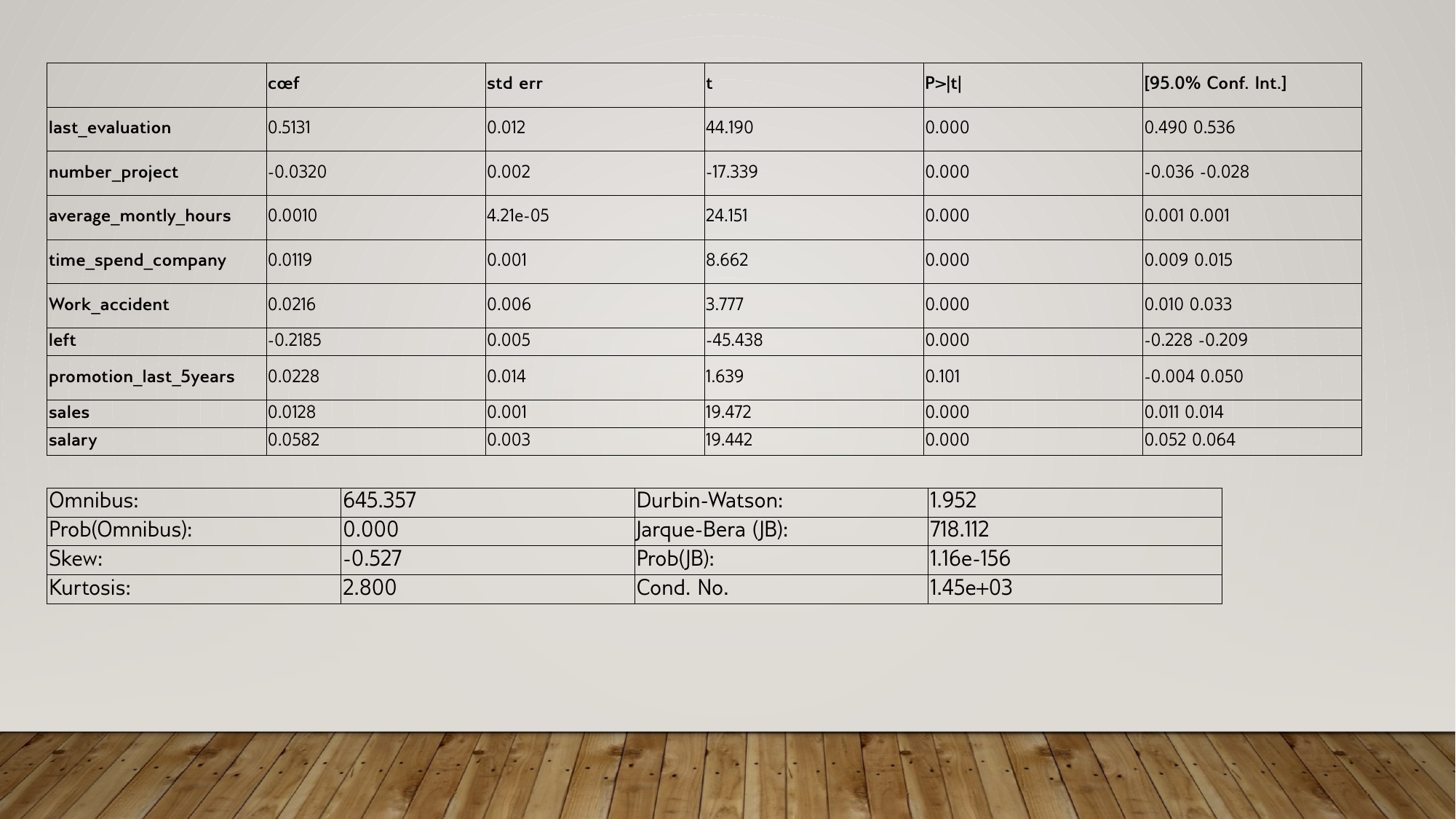

|  | coef | std err | t | P>|t| | [95.0% Conf. Int.] |
| --- | --- | --- | --- | --- | --- |
| last\_evaluation | 0.5131 | 0.012 | 44.190 | 0.000 | 0.490 0.536 |
| number\_project | -0.0320 | 0.002 | -17.339 | 0.000 | -0.036 -0.028 |
| average\_montly\_hours | 0.0010 | 4.21e-05 | 24.151 | 0.000 | 0.001 0.001 |
| time\_spend\_company | 0.0119 | 0.001 | 8.662 | 0.000 | 0.009 0.015 |
| Work\_accident | 0.0216 | 0.006 | 3.777 | 0.000 | 0.010 0.033 |
| left | -0.2185 | 0.005 | -45.438 | 0.000 | -0.228 -0.209 |
| promotion\_last\_5years | 0.0228 | 0.014 | 1.639 | 0.101 | -0.004 0.050 |
| sales | 0.0128 | 0.001 | 19.472 | 0.000 | 0.011 0.014 |
| salary | 0.0582 | 0.003 | 19.442 | 0.000 | 0.052 0.064 |
| Omnibus: | 645.357 | Durbin-Watson: | 1.952 |
| --- | --- | --- | --- |
| Prob(Omnibus): | 0.000 | Jarque-Bera (JB): | 718.112 |
| Skew: | -0.527 | Prob(JB): | 1.16e-156 |
| Kurtosis: | 2.800 | Cond. No. | 1.45e+03 |